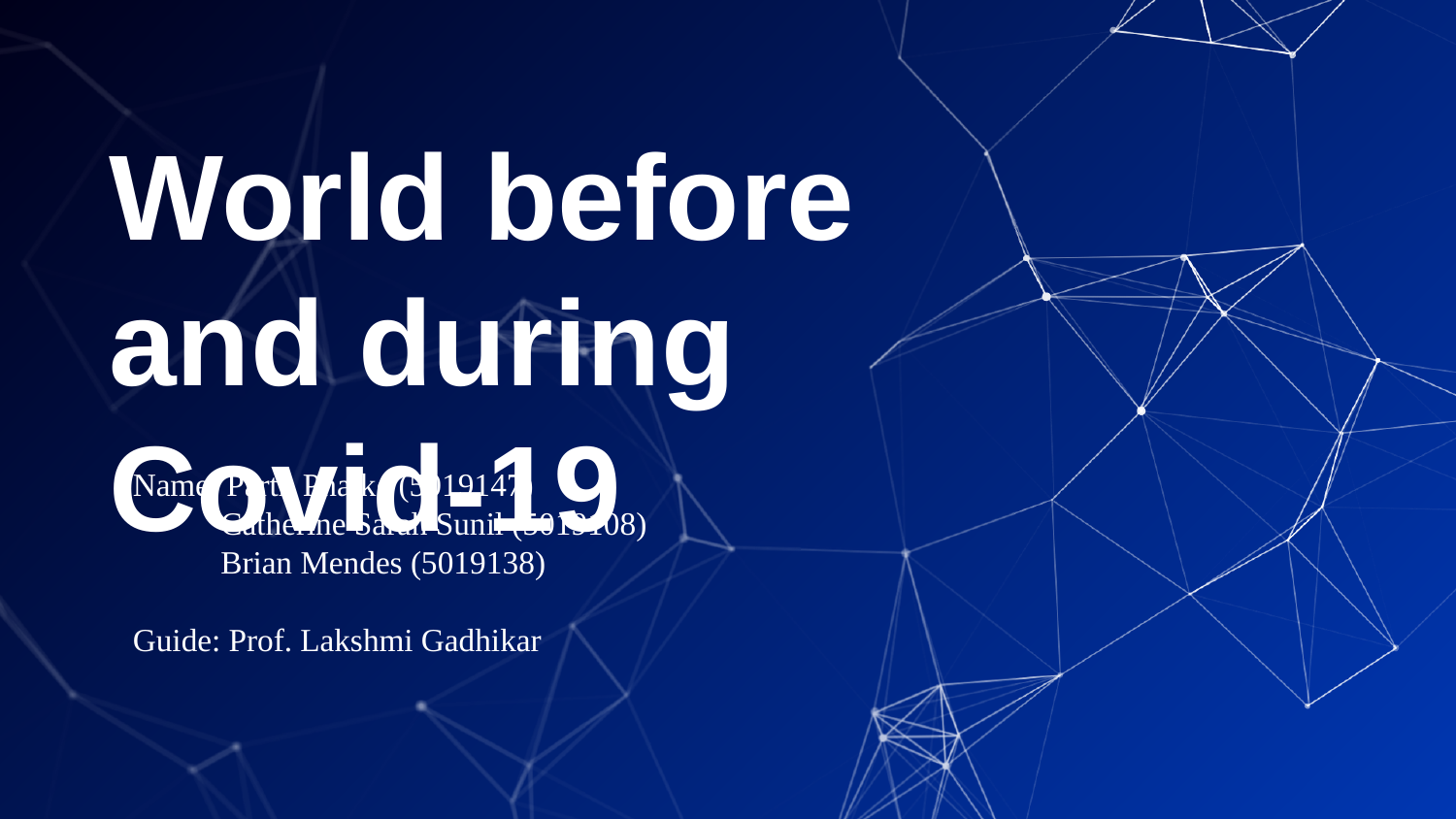

# World before and during Covid-19
Name: Parth Phalke (5019147)
           Catherine Sarah Sunil (5019108)
           Brian Mendes (5019138)

Guide: Prof. Lakshmi Gadhikar